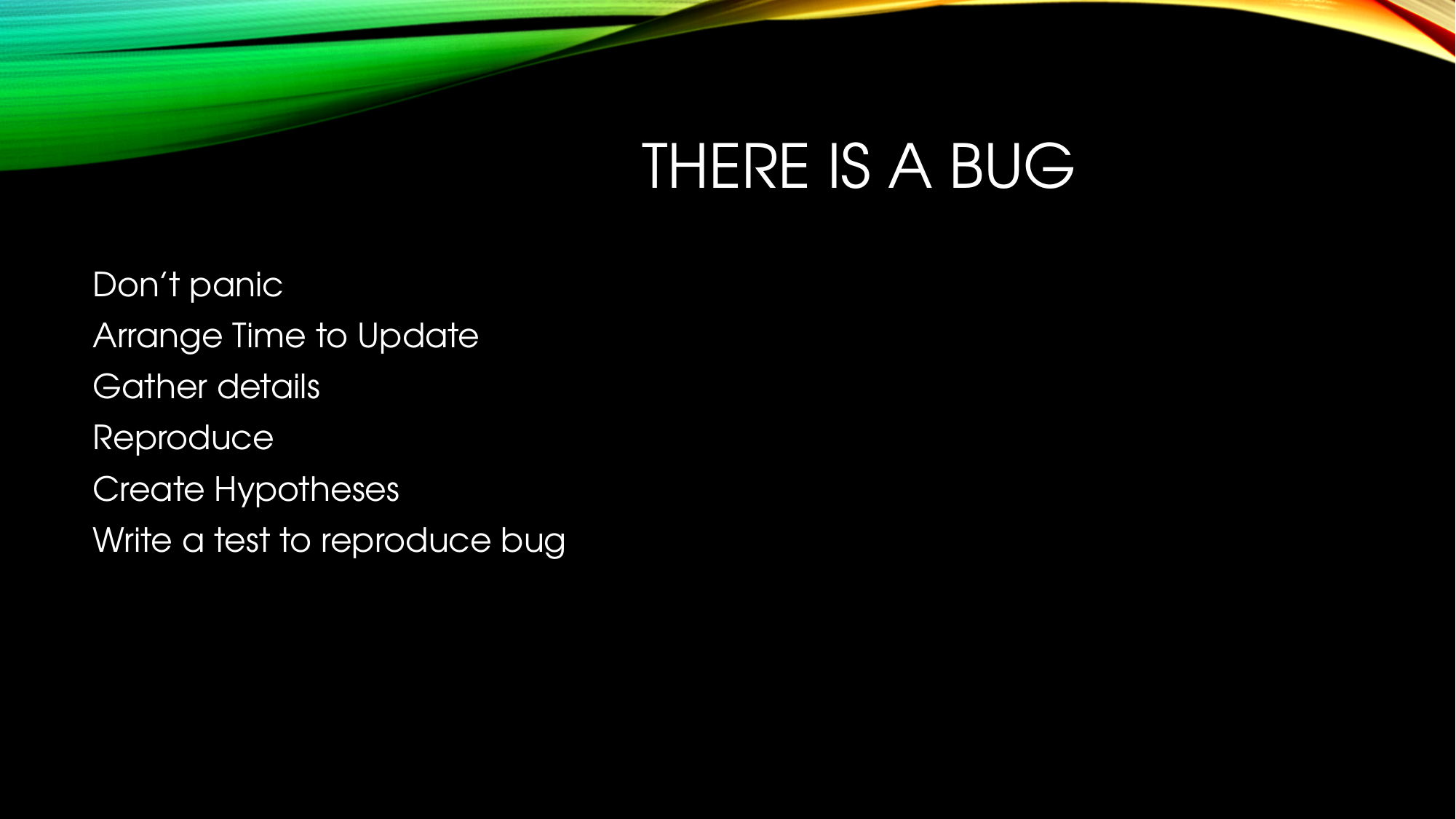

# There is a bug
Don’t panic
Arrange Time to Update
Gather details
Reproduce
Create Hypotheses
Write a test to reproduce bug